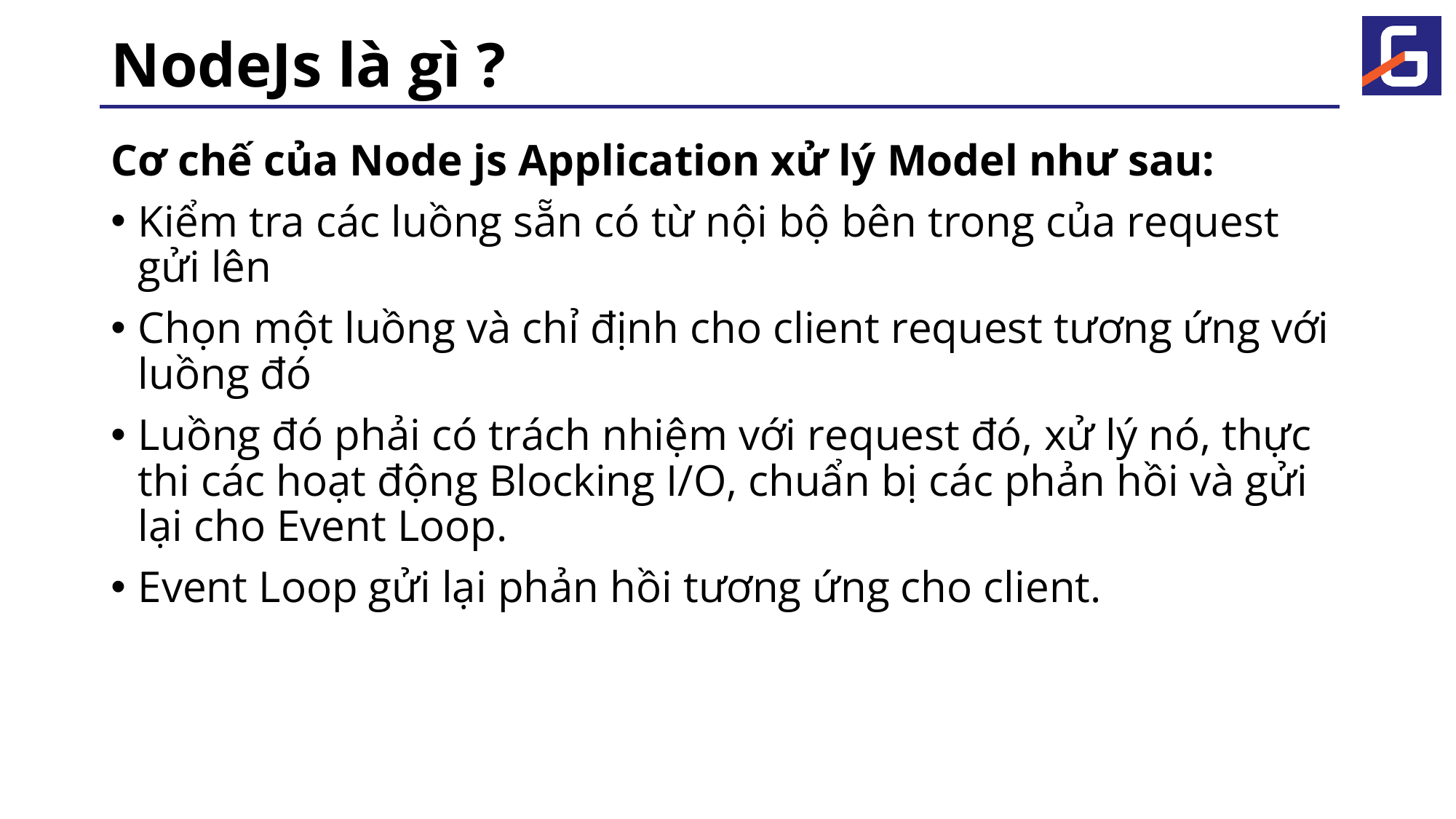

# NodeJs là gì ?
Cơ chế của Node js Application xử lý Model như sau:
Kiểm tra các luồng sẵn có từ nội bộ bên trong của request gửi lên
Chọn một luồng và chỉ định cho client request tương ứng với luồng đó
Luồng đó phải có trách nhiệm với request đó, xử lý nó, thực thi các hoạt động Blocking I/O, chuẩn bị các phản hồi và gửi lại cho Event Loop.
Event Loop gửi lại phản hồi tương ứng cho client.